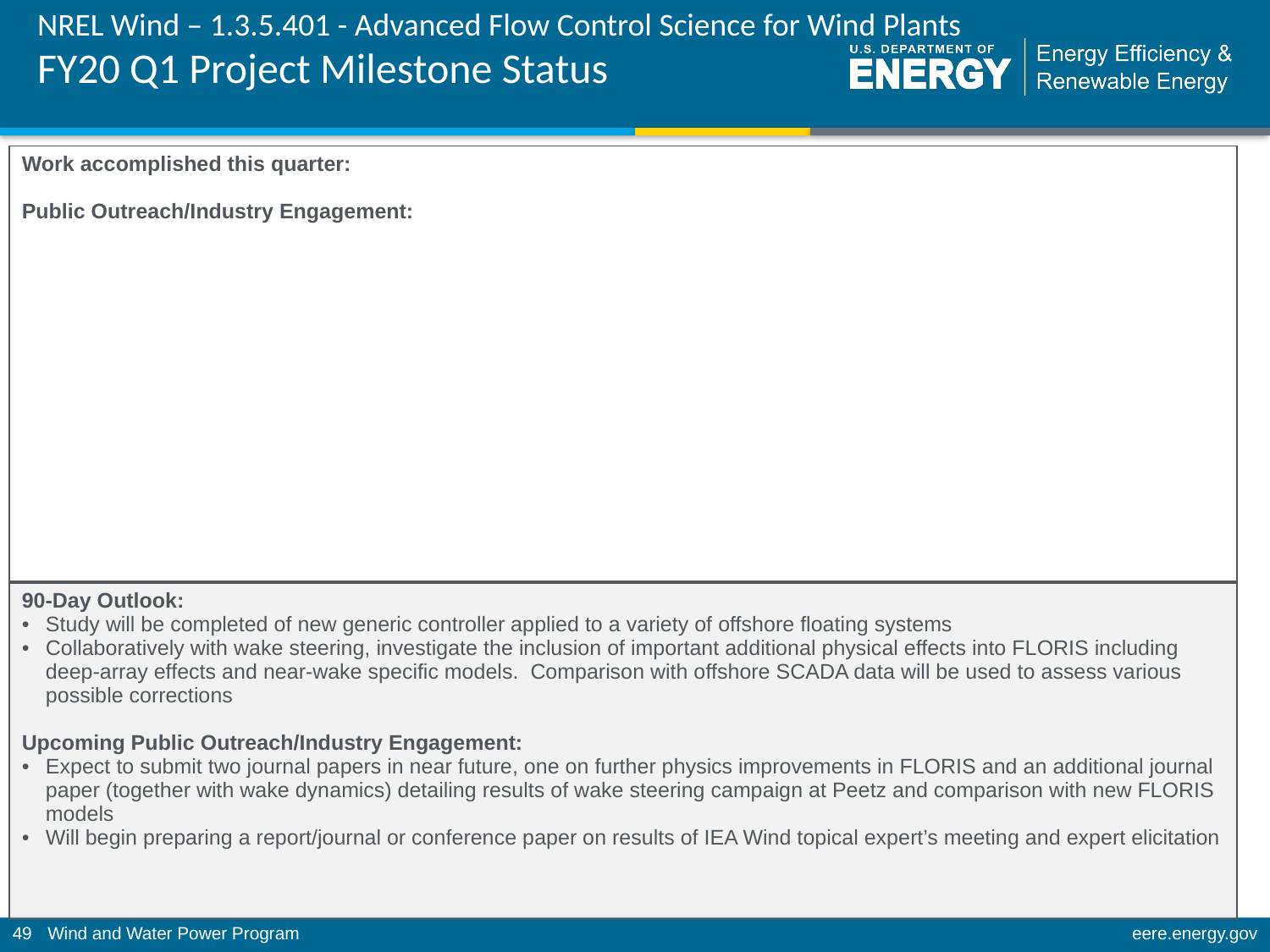

# NREL Wind – 1.3.5.401 - Advanced Flow Control Science for Wind Plants FY20 Q1 Project Milestone Status

| Work accomplished this quarter: Public Outreach/Industry Engagement: |
| --- |
| 90-Day Outlook: Study will be completed of new generic controller applied to a variety of offshore floating systems Collaboratively with wake steering, investigate the inclusion of important additional physical effects into FLORIS including deep-array effects and near-wake specific models. Comparison with offshore SCADA data will be used to assess various possible corrections Upcoming Public Outreach/Industry Engagement: Expect to submit two journal papers in near future, one on further physics improvements in FLORIS and an additional journal paper (together with wake dynamics) detailing results of wake steering campaign at Peetz and comparison with new FLORIS models Will begin preparing a report/journal or conference paper on results of IEA Wind topical expert’s meeting and expert elicitation |